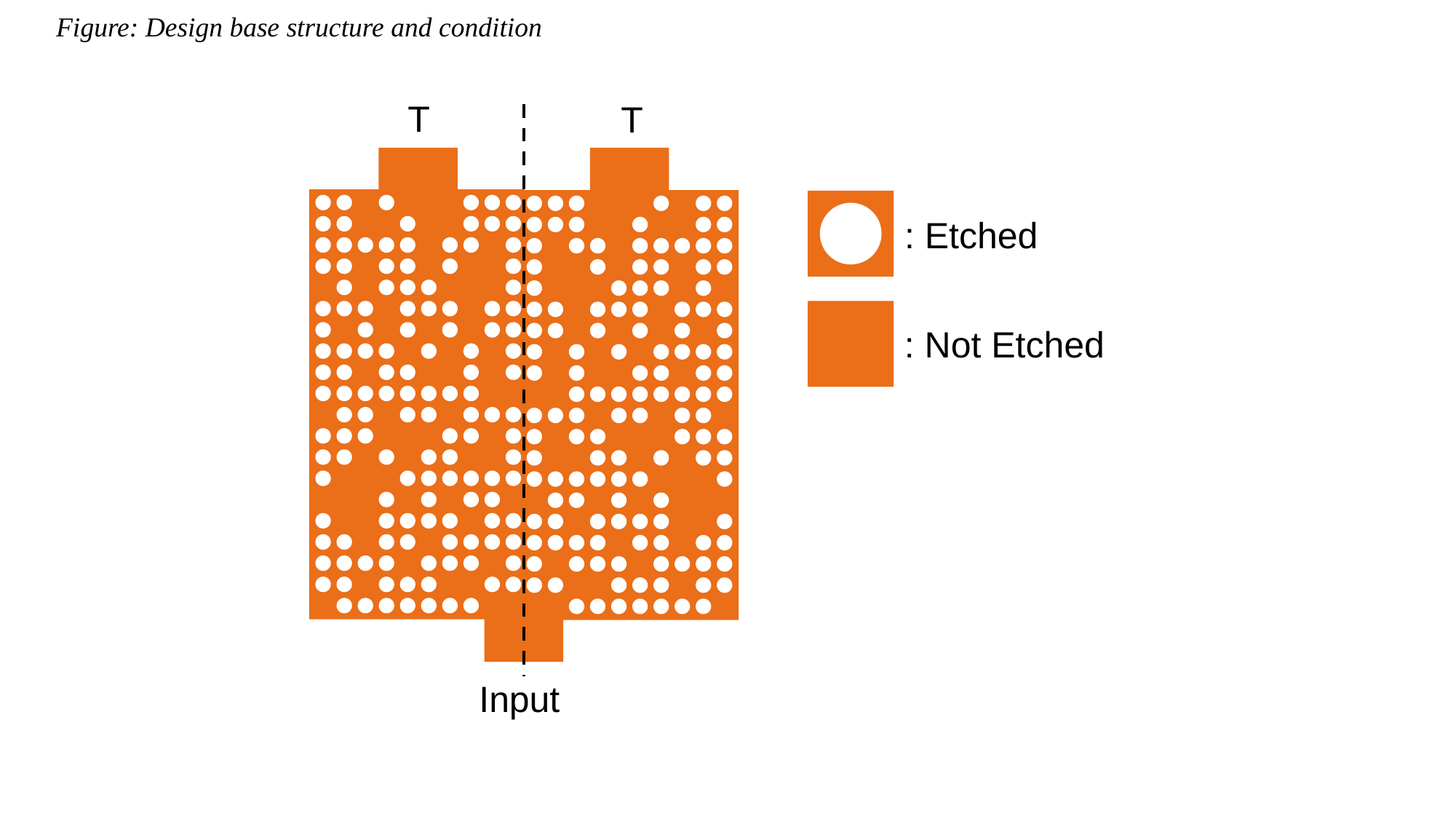

Figure: Design base structure and condition
T
T

: Etched

: Not Etched

Input